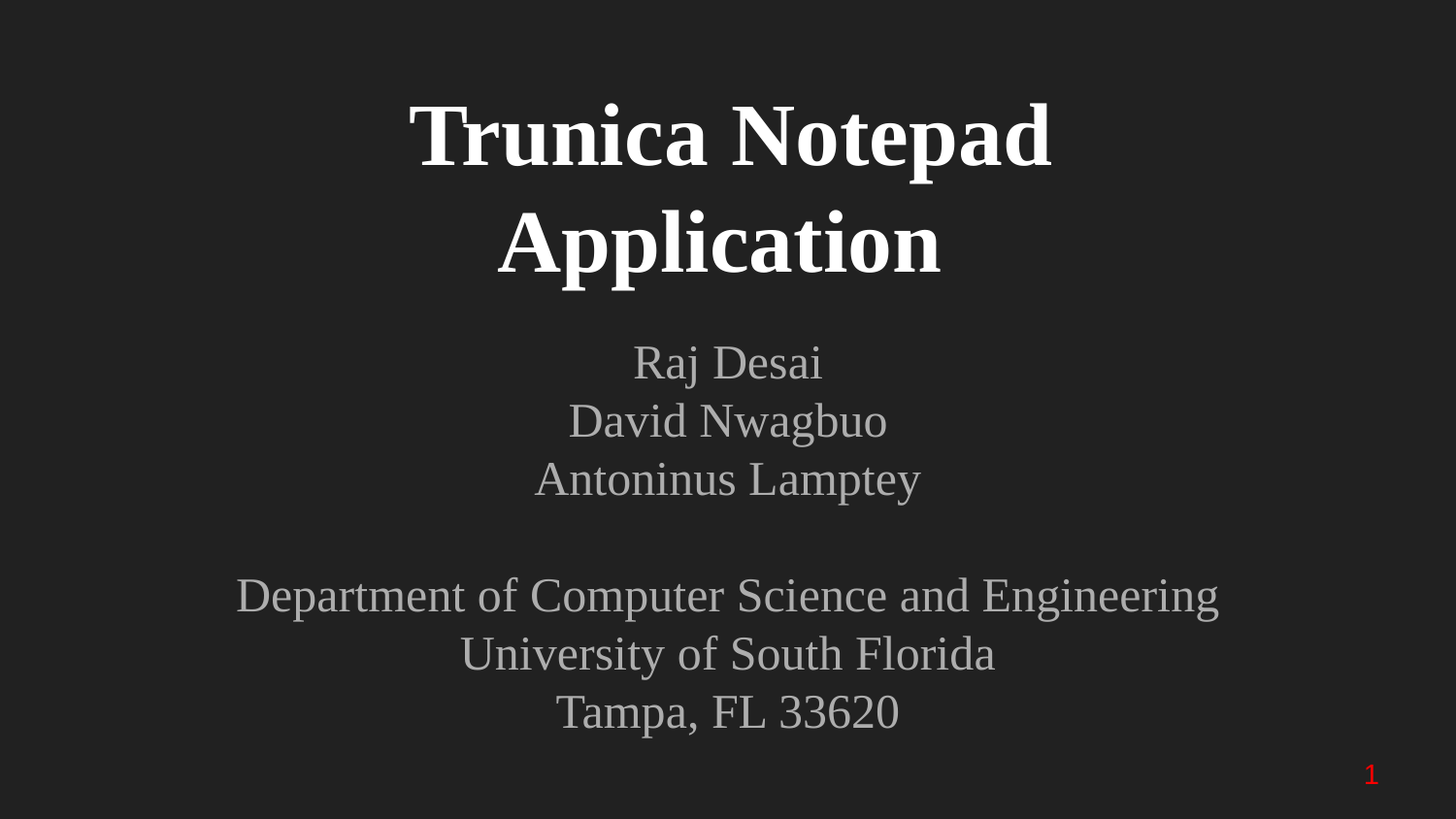

# Trunica Notepad Application
Raj Desai
David Nwagbuo
Antoninus Lamptey

Department of Computer Science and Engineering
University of South Florida
Tampa, FL 33620

1